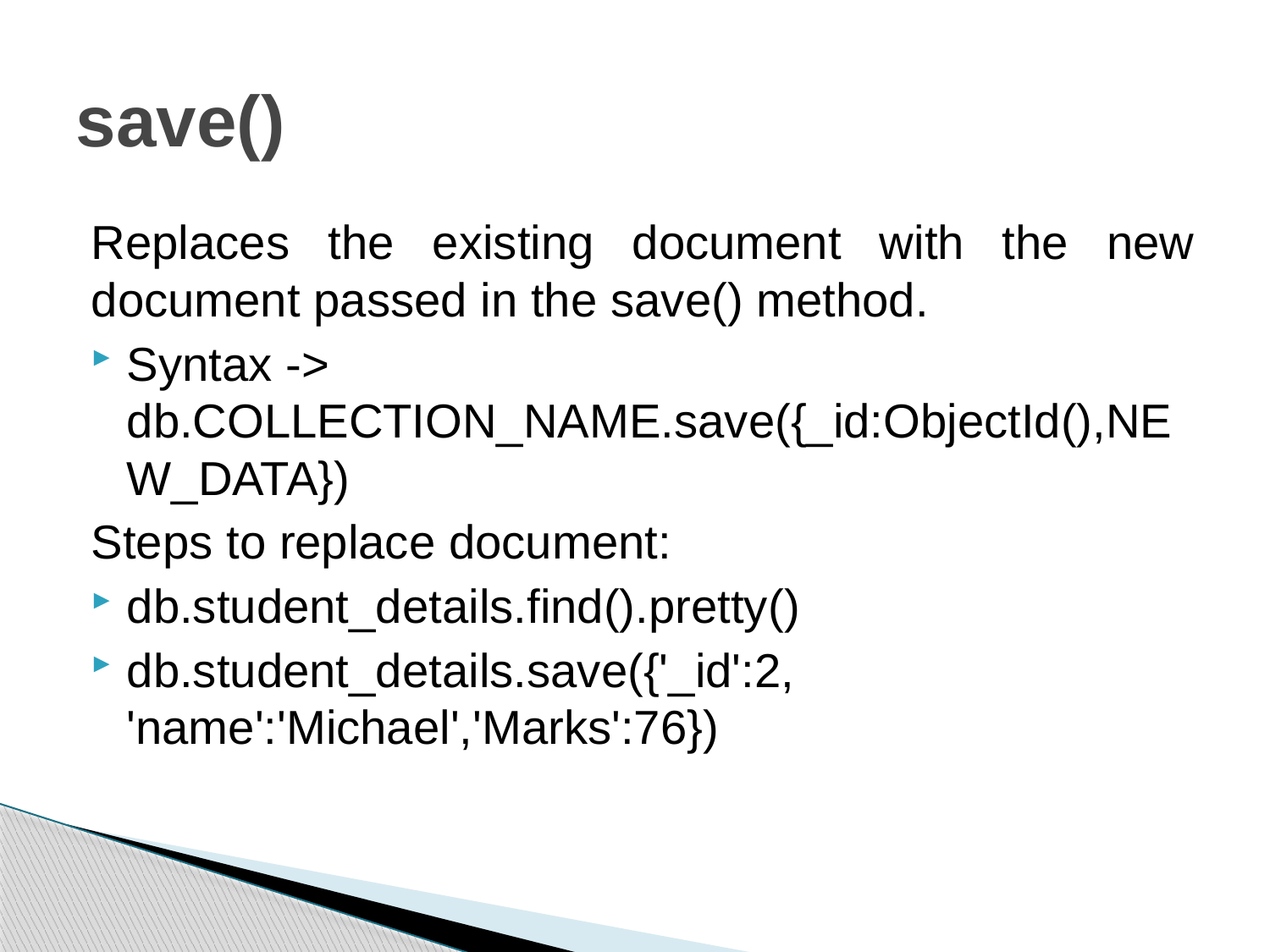

# save()
Replaces the existing document with the new document passed in the save() method.
Syntax -> db.COLLECTION_NAME.save({_id:ObjectId(),NEW_DATA})
Steps to replace document:
db.student_details.find().pretty()
db.student_details.save({'_id':2, 'name':'Michael','Marks':76})